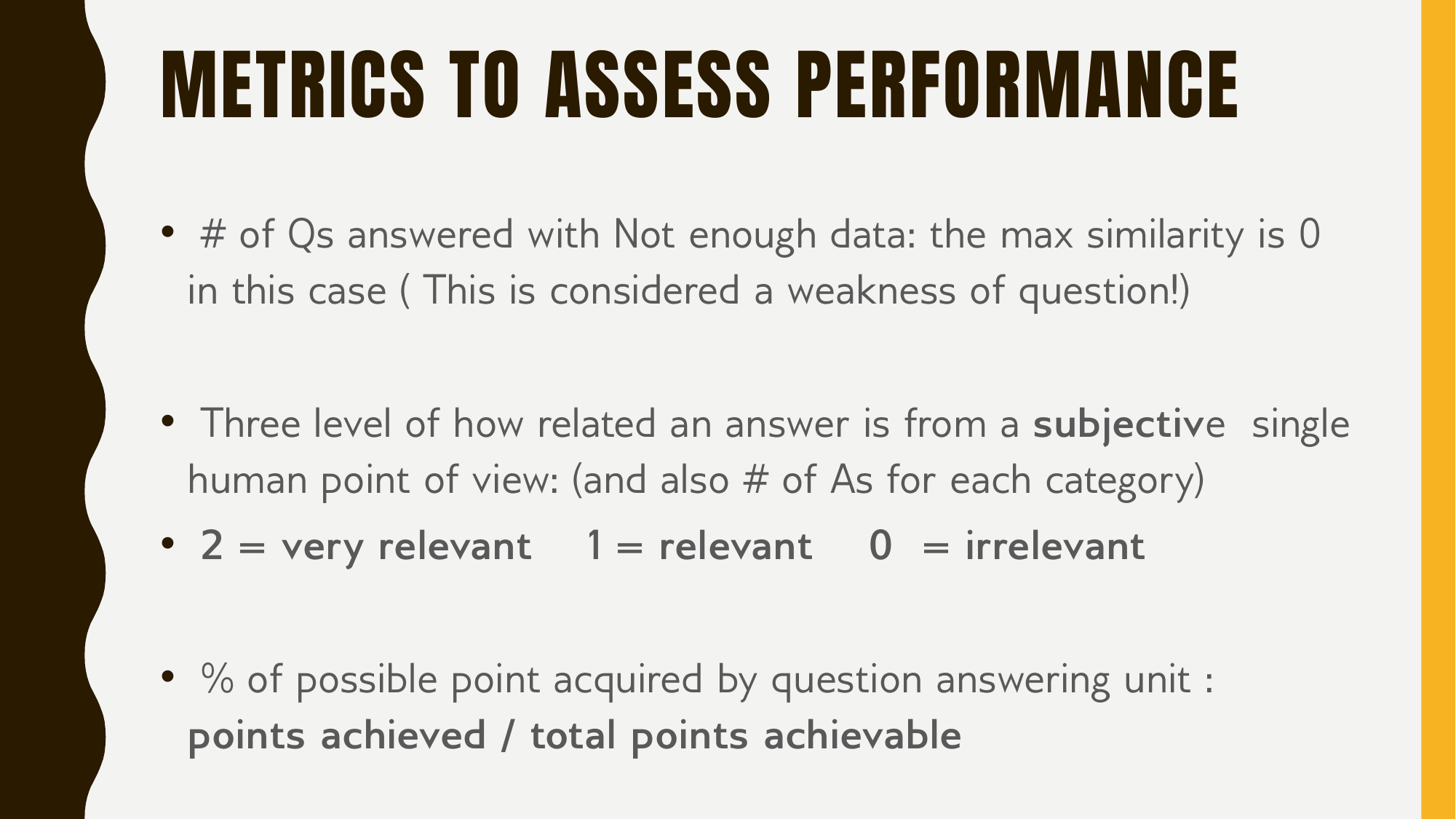

# Metrics to assess performance
 # of Qs answered with Not enough data: the max similarity is 0 in this case ( This is considered a weakness of question!)

 Three level of how related an answer is from a subjective  single human point of view: (and also # of As for each category)
 2 = very relevant    1 = relevant    0  = irrelevant

 % of possible point acquired by question answering unit :  points achieved / total points achievable